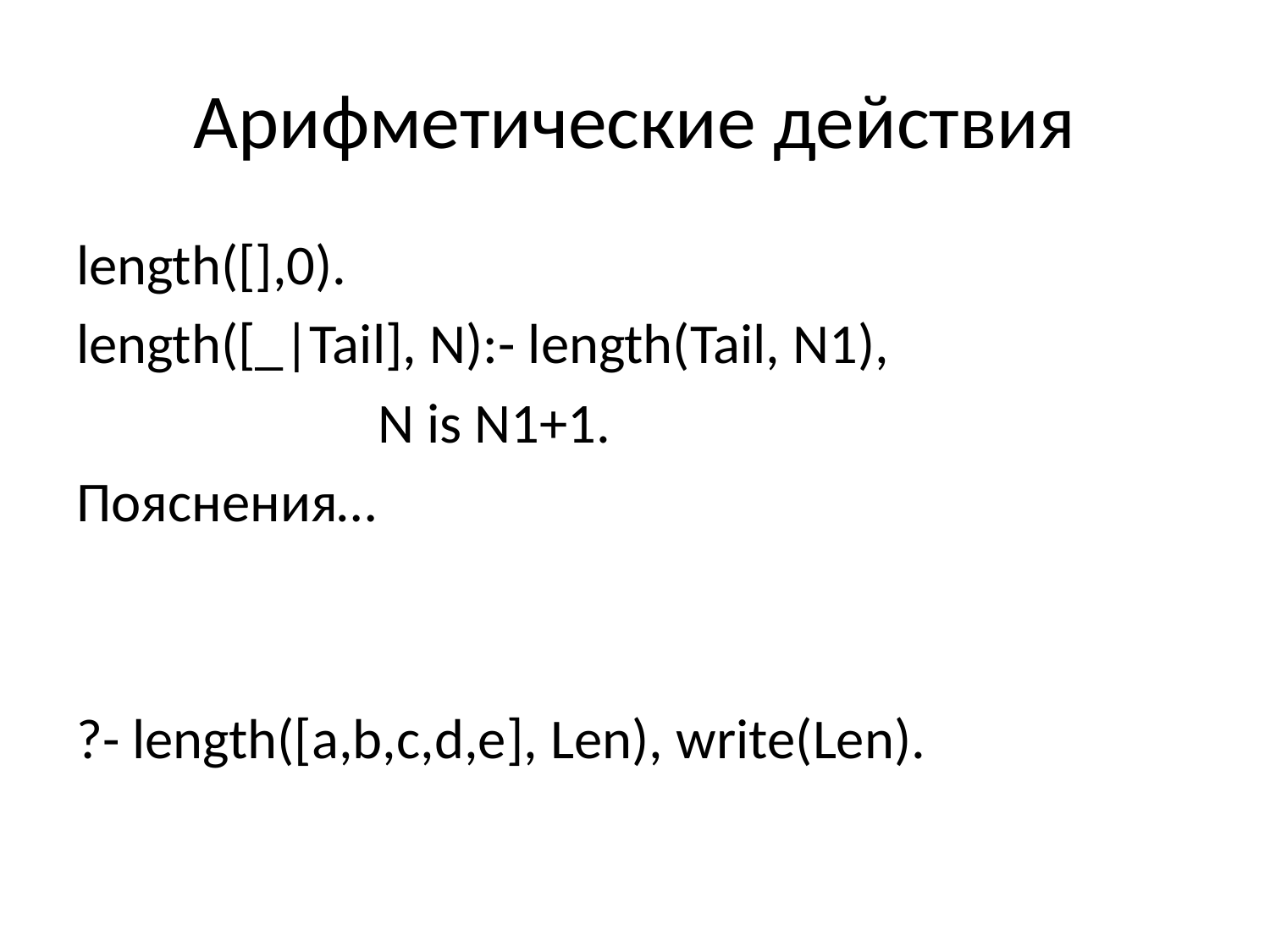

# Арифметические действия
length([],0).
length([_|Tail], N):- length(Tail, N1),
			N is N1+1.
Пояснения…

?- length([a,b,c,d,e], Len), write(Len).